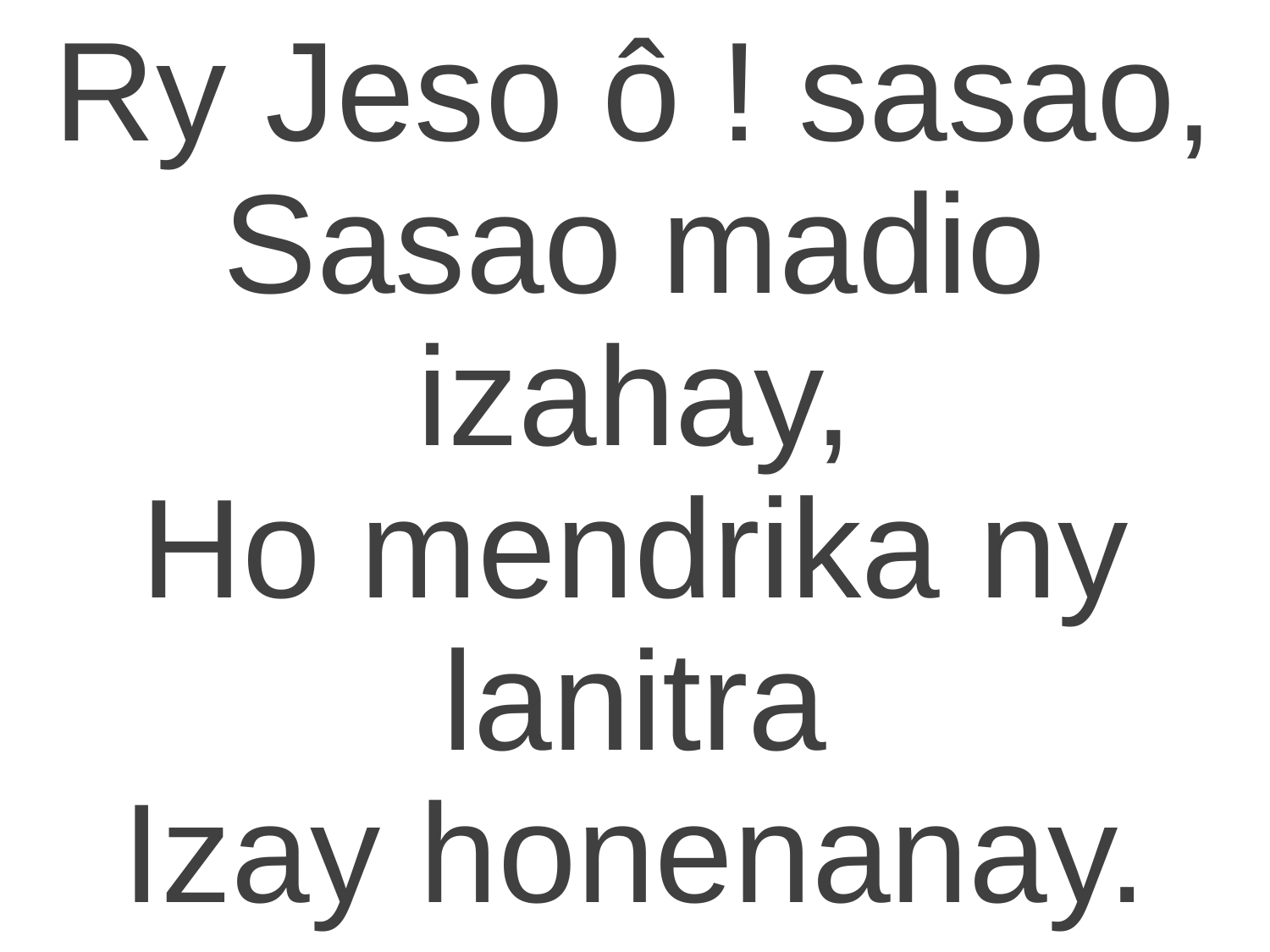

Ry Jeso ô ! sasao,
Sasao madio izahay,
Ho mendrika ny lanitra
Izay honenanay.